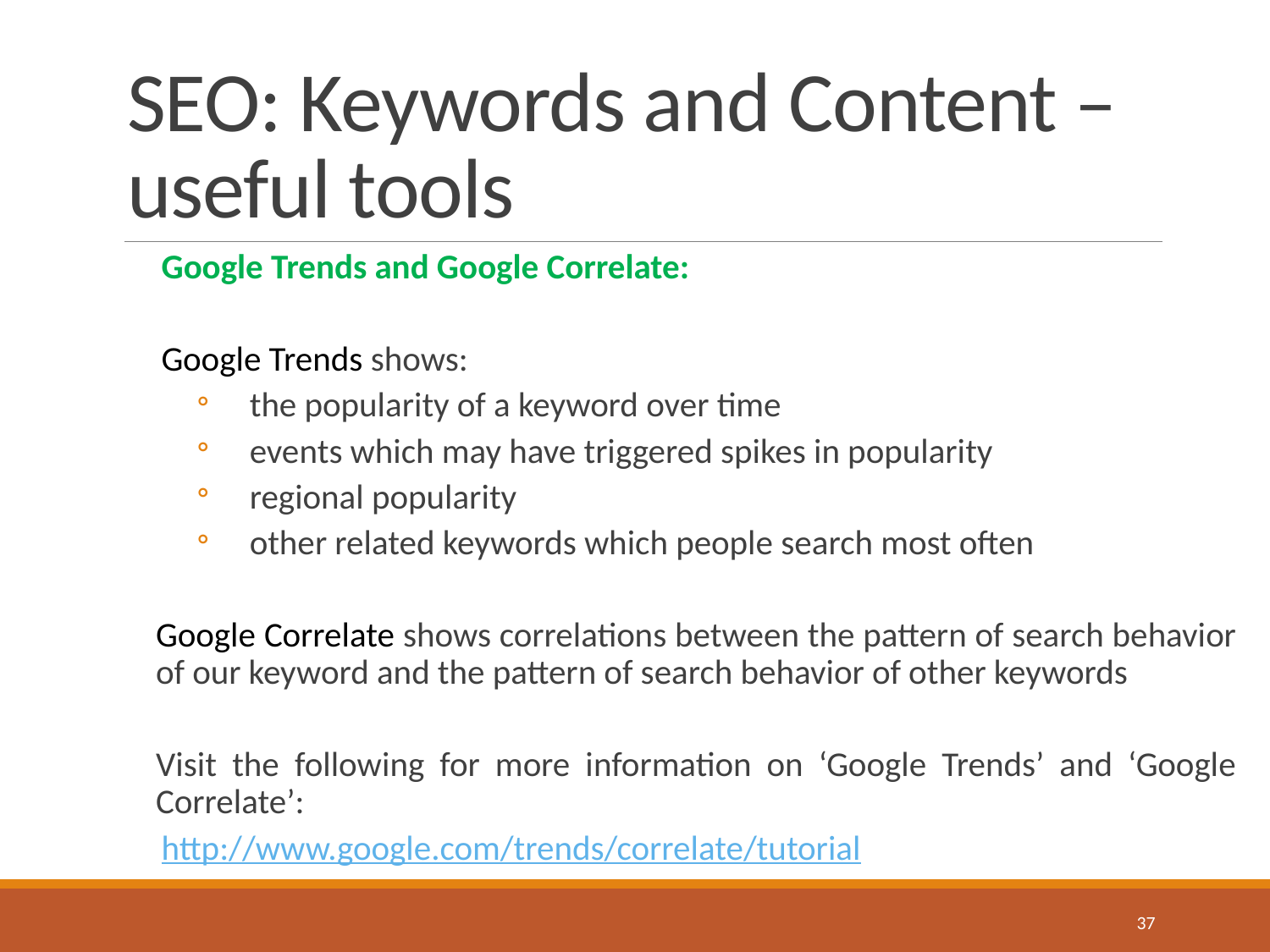

# SEO: Keywords and Content – useful tools
Google Trends and Google Correlate:

Google Trends shows:
the popularity of a keyword over time
events which may have triggered spikes in popularity
regional popularity
other related keywords which people search most often

Google Correlate shows correlations between the pattern of search behavior of our keyword and the pattern of search behavior of other keywords

Visit the following for more information on ‘Google Trends’ and ‘Google Correlate’:
http://www.google.com/trends/correlate/tutorial

37